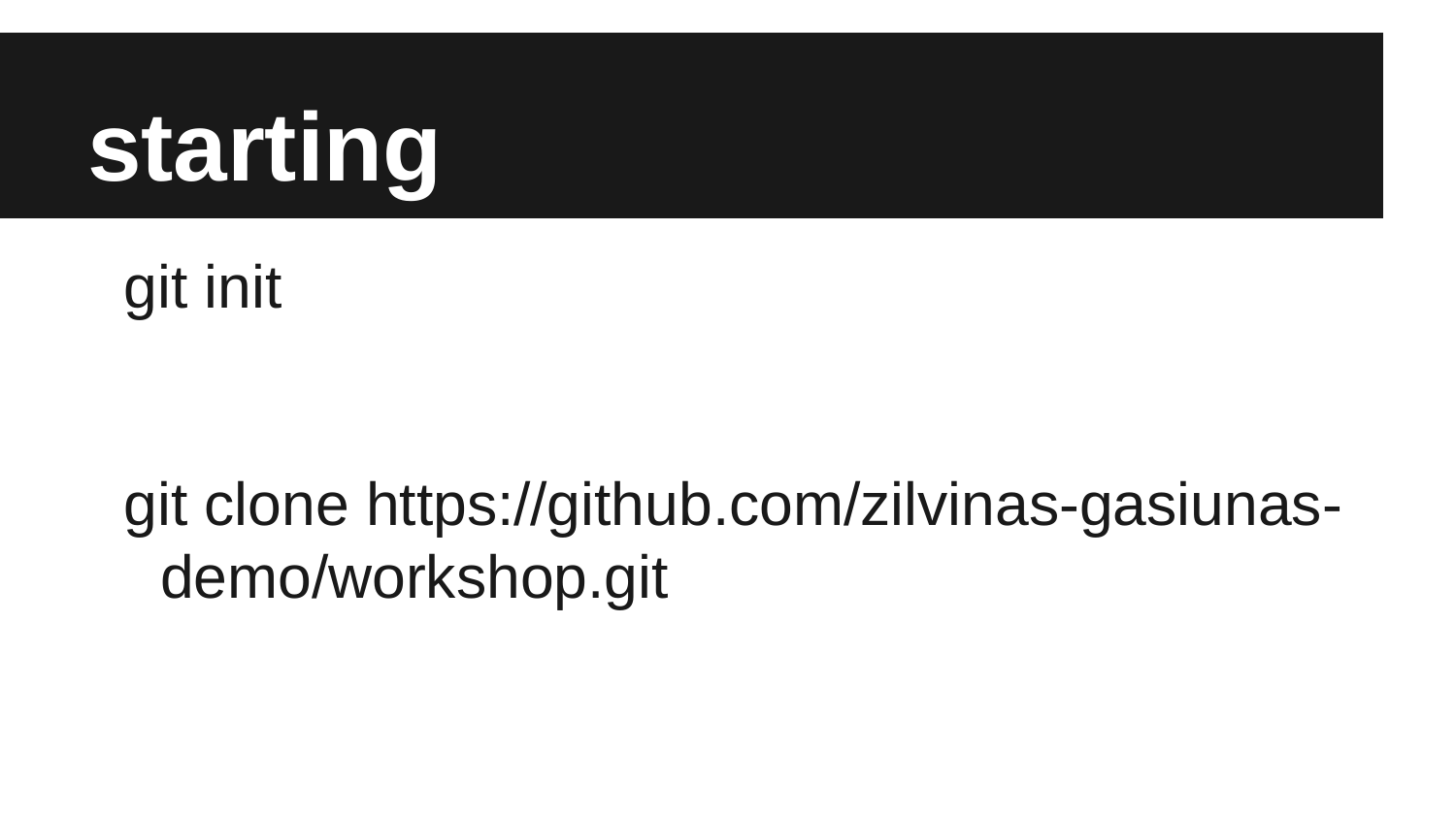

# starting
git init

git clone https://github.com/zilvinas-gasiunas-demo/workshop.git